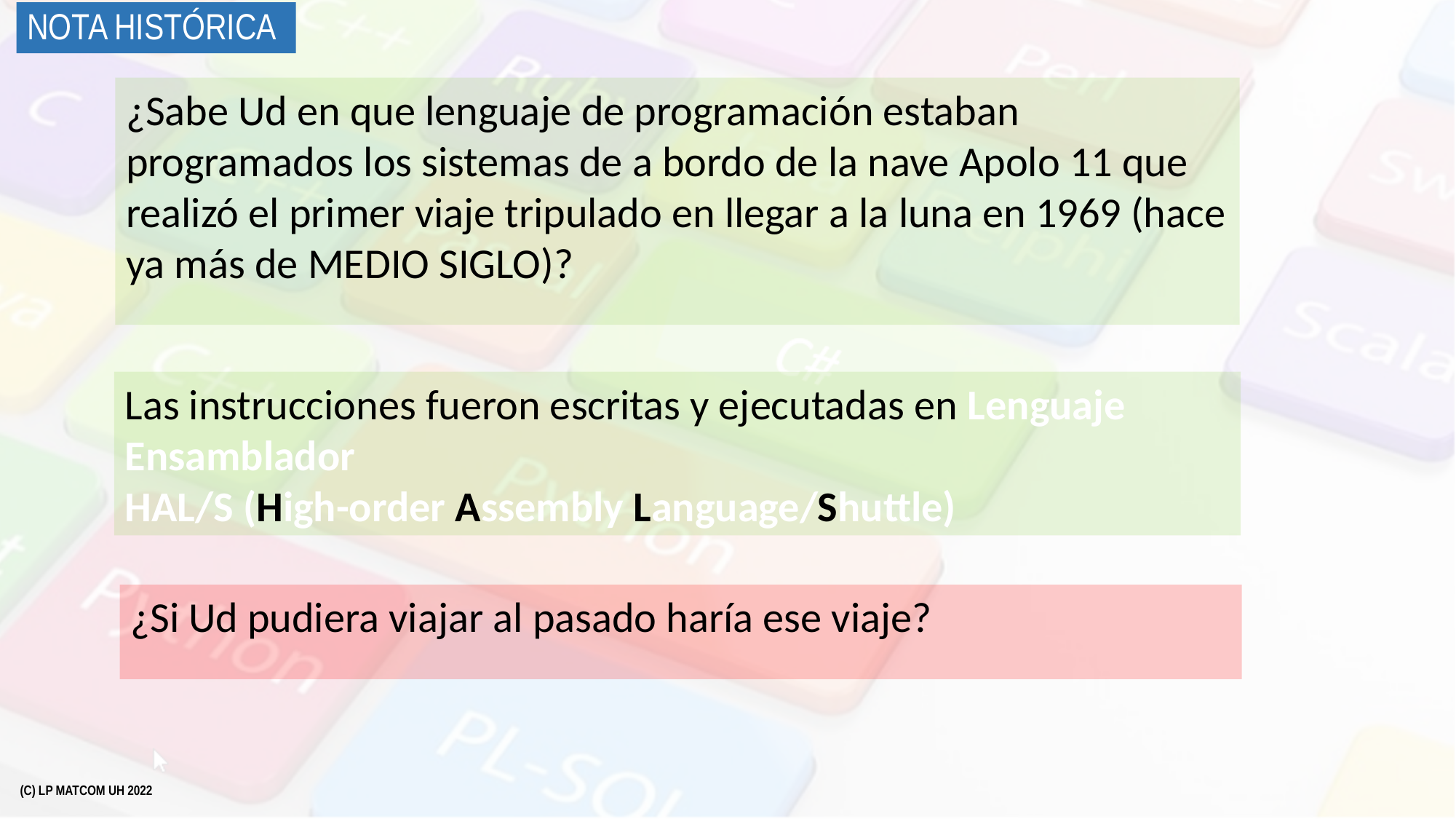

# Nota histórica
¿Sabe Ud en que lenguaje de programación estaban programados los sistemas de a bordo de la nave Apolo 11 que realizó el primer viaje tripulado en llegar a la luna en 1969 (hace ya más de MEDIO SIGLO)?

Las instrucciones fueron escritas y ejecutadas en Lenguaje Ensamblador
HAL/S (High-order Assembly Language/Shuttle)
¿Si Ud pudiera viajar al pasado haría ese viaje?

3